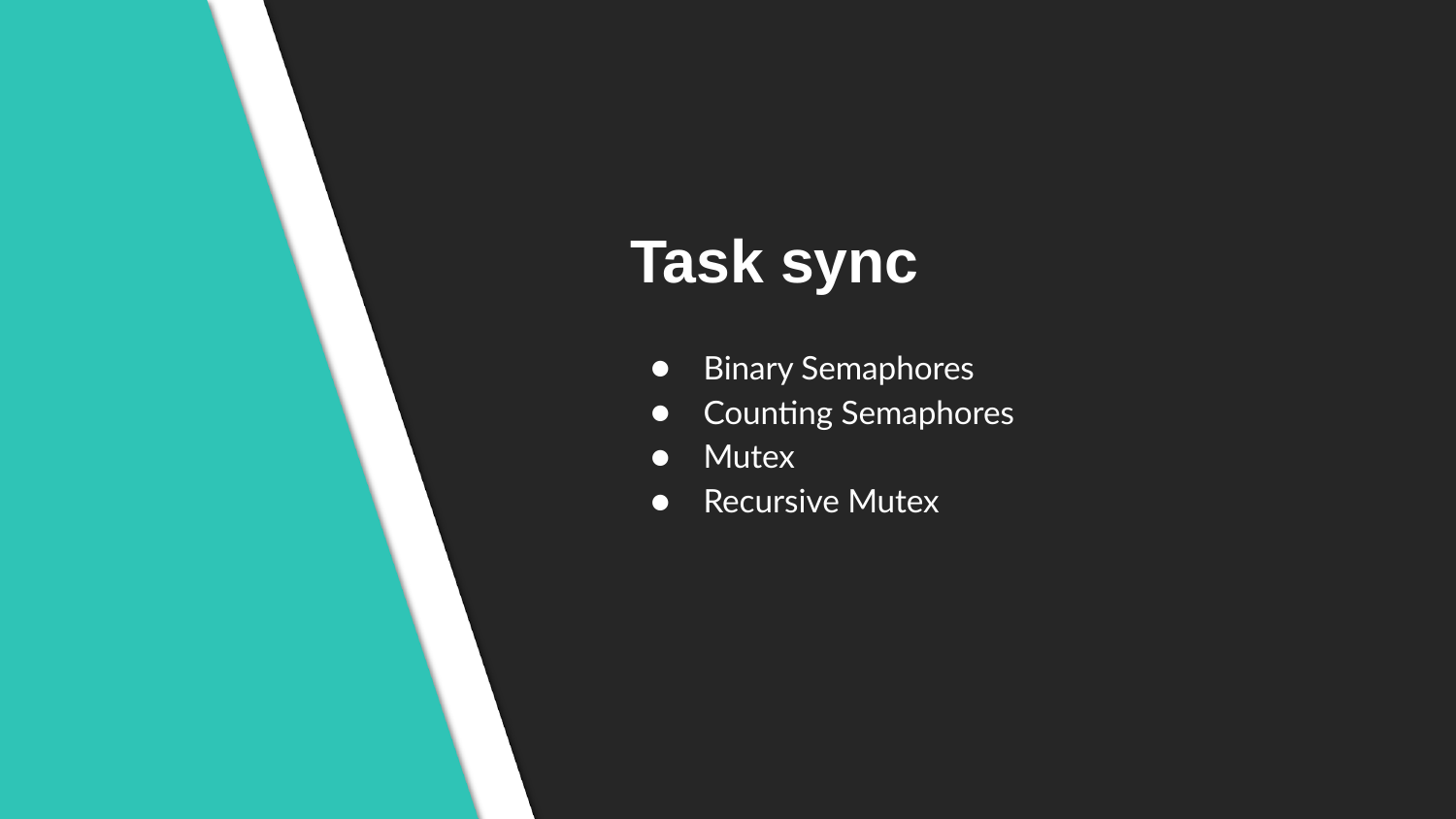

# Task sync
Binary Semaphores
Counting Semaphores
Mutex
Recursive Mutex